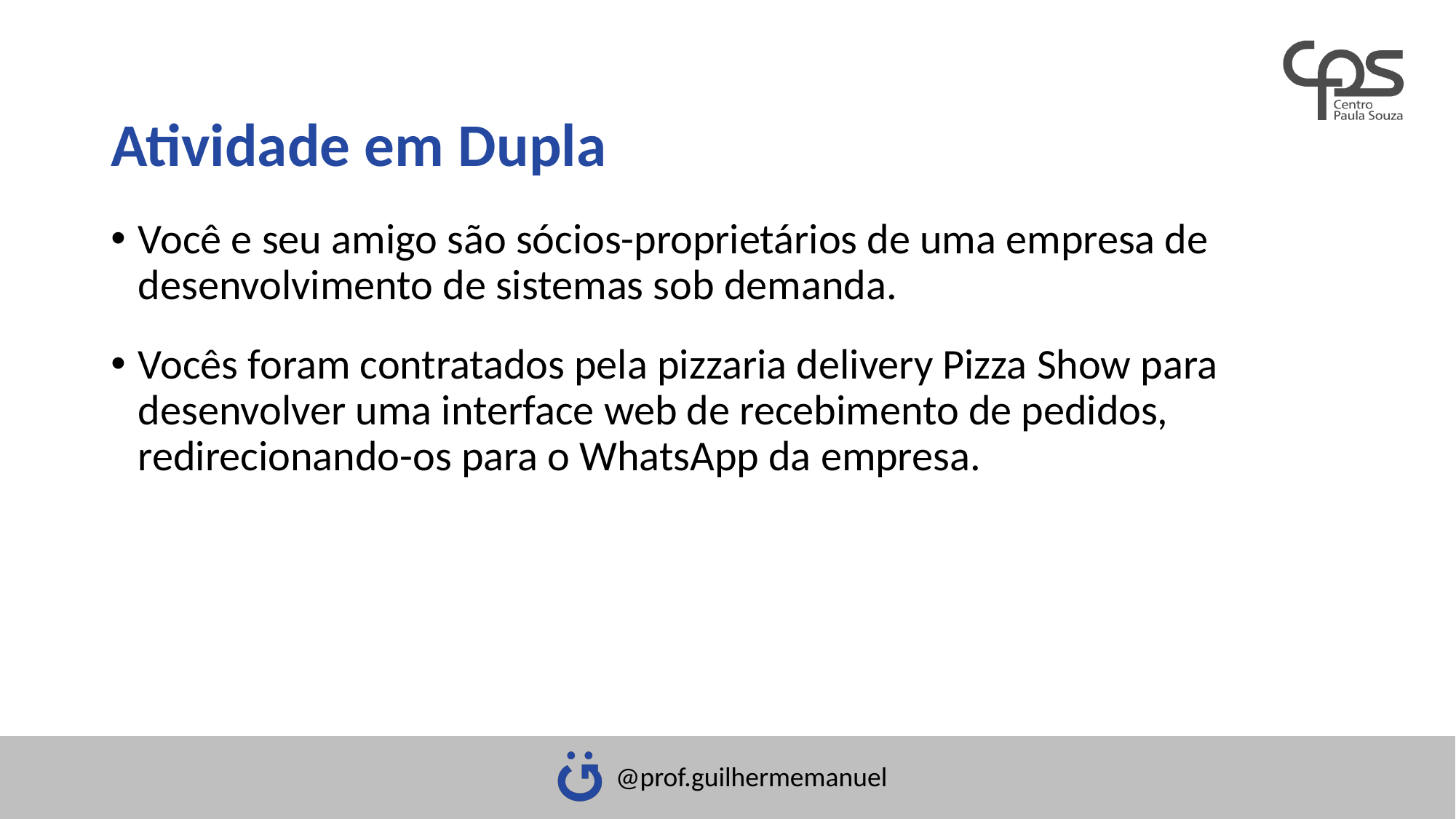

# Atividade em Dupla
Você e seu amigo são sócios-proprietários de uma empresa de desenvolvimento de sistemas sob demanda.
Vocês foram contratados pela pizzaria delivery Pizza Show para desenvolver uma interface web de recebimento de pedidos, redirecionando-os para o WhatsApp da empresa.